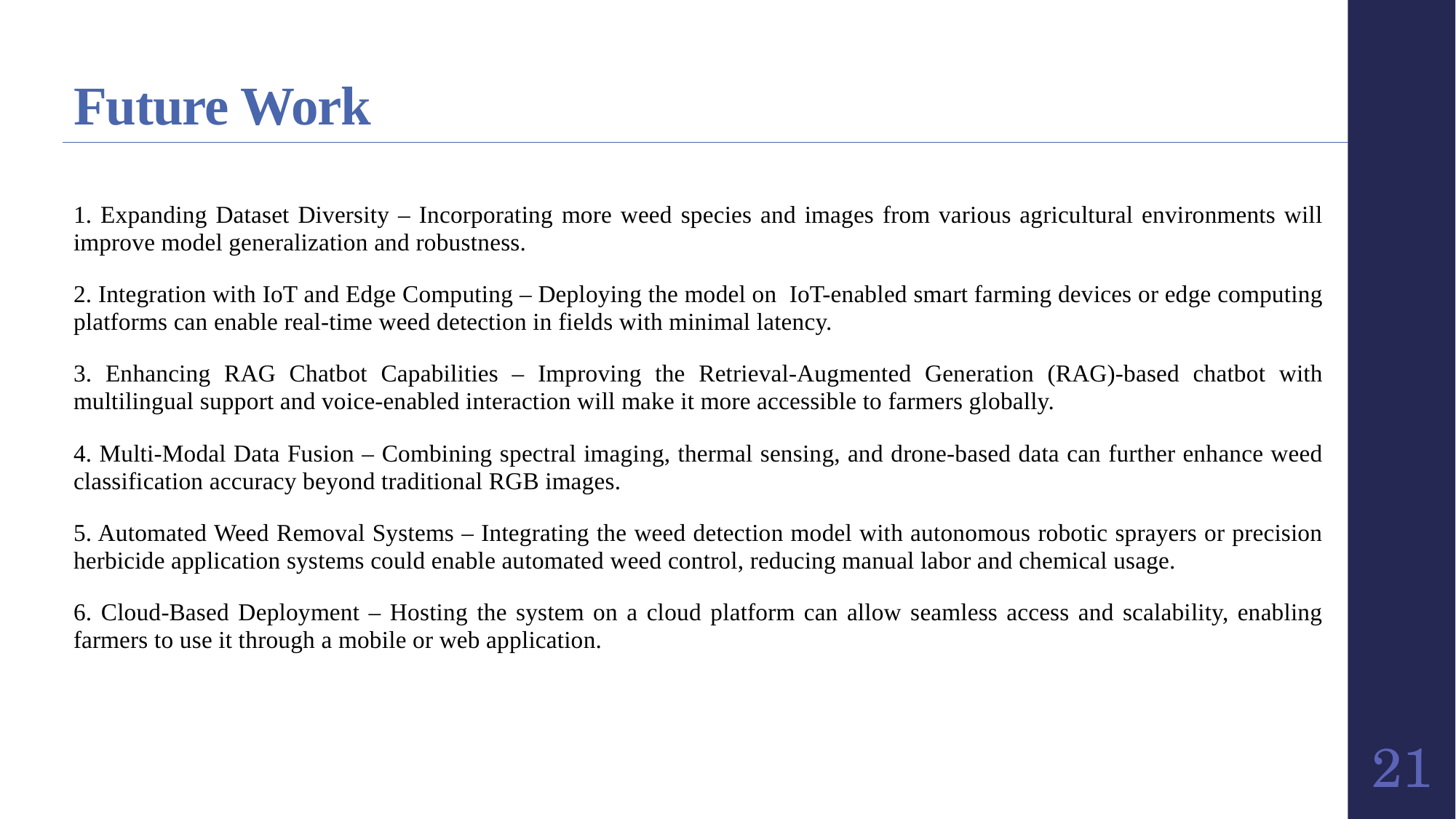

# Future Work

1. Expanding Dataset Diversity – Incorporating more weed species and images from various agricultural environments will improve model generalization and robustness.
2. Integration with IoT and Edge Computing – Deploying the model on  IoT-enabled smart farming devices or edge computing platforms can enable real-time weed detection in fields with minimal latency.
3. Enhancing RAG Chatbot Capabilities – Improving the Retrieval-Augmented Generation (RAG)-based chatbot with multilingual support and voice-enabled interaction will make it more accessible to farmers globally.
4. Multi-Modal Data Fusion – Combining spectral imaging, thermal sensing, and drone-based data can further enhance weed classification accuracy beyond traditional RGB images.
5. Automated Weed Removal Systems – Integrating the weed detection model with autonomous robotic sprayers or precision herbicide application systems could enable automated weed control, reducing manual labor and chemical usage.
6. Cloud-Based Deployment – Hosting the system on a cloud platform can allow seamless access and scalability, enabling farmers to use it through a mobile or web application.

21